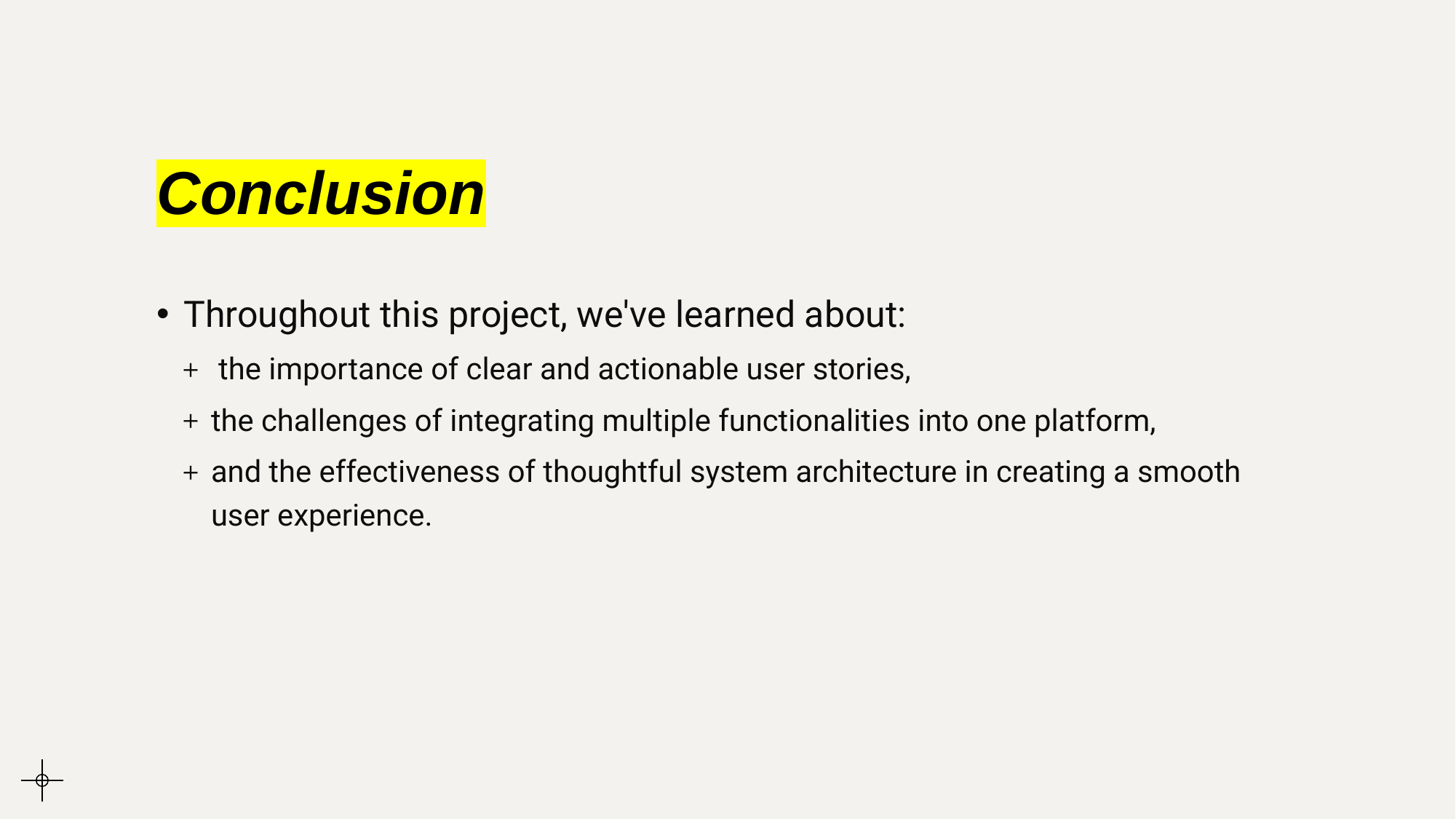

# Conclusion
Throughout this project, we've learned about:
 the importance of clear and actionable user stories,
the challenges of integrating multiple functionalities into one platform,
and the effectiveness of thoughtful system architecture in creating a smooth user experience.